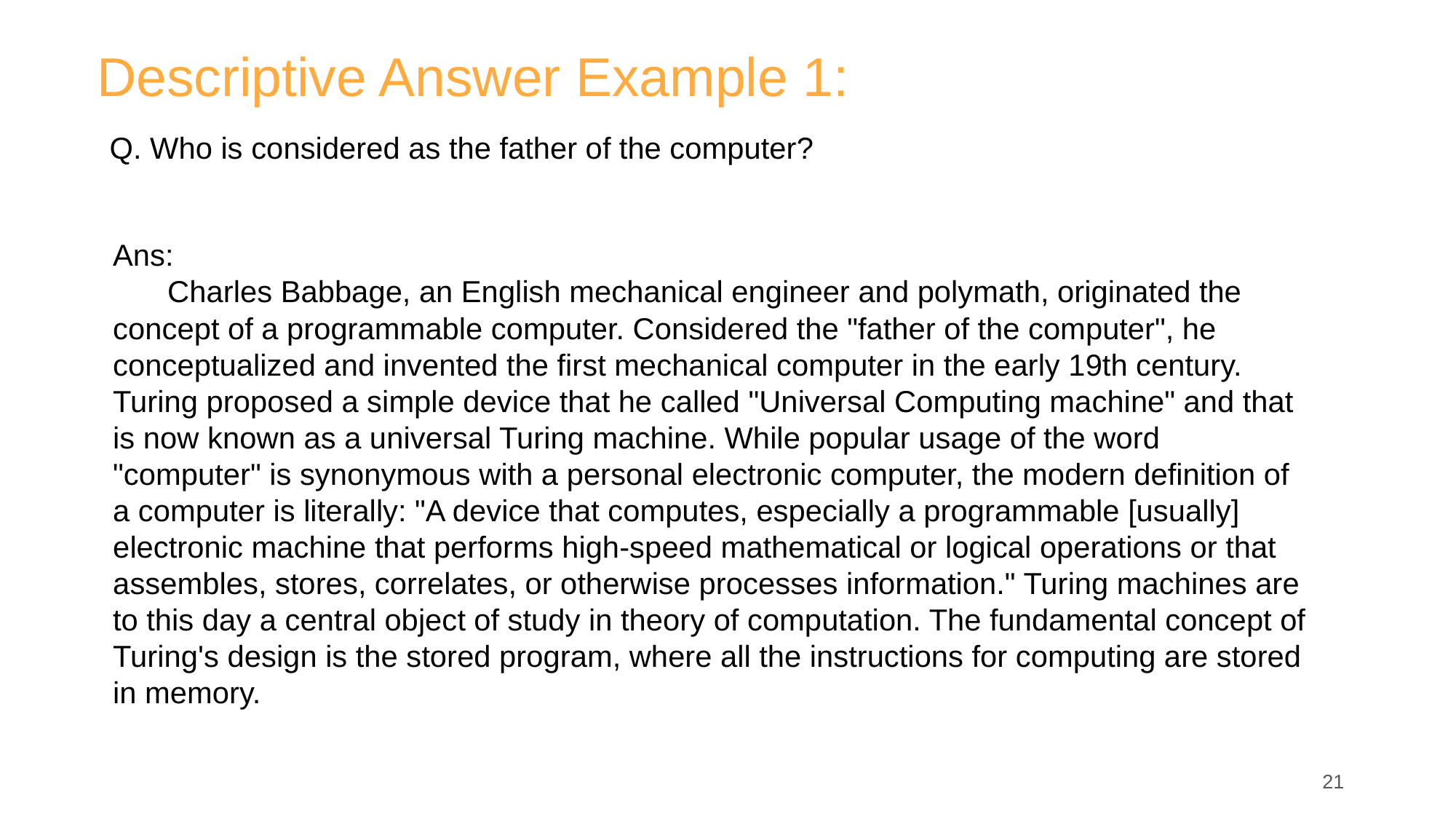

# Descriptive Answer Example 1:
Q. Who is considered as the father of the computer?
Ans:
Charles Babbage, an English mechanical engineer and polymath, originated the concept of a programmable computer. Considered the "father of the computer", he conceptualized and invented the first mechanical computer in the early 19th century. Turing proposed a simple device that he called "Universal Computing machine" and that is now known as a universal Turing machine. While popular usage of the word "computer" is synonymous with a personal electronic computer, the modern definition of a computer is literally: "A device that computes, especially a programmable [usually] electronic machine that performs high-speed mathematical or logical operations or that assembles, stores, correlates, or otherwise processes information." Turing machines are to this day a central object of study in theory of computation. The fundamental concept of Turing's design is the stored program, where all the instructions for computing are stored in memory.
21